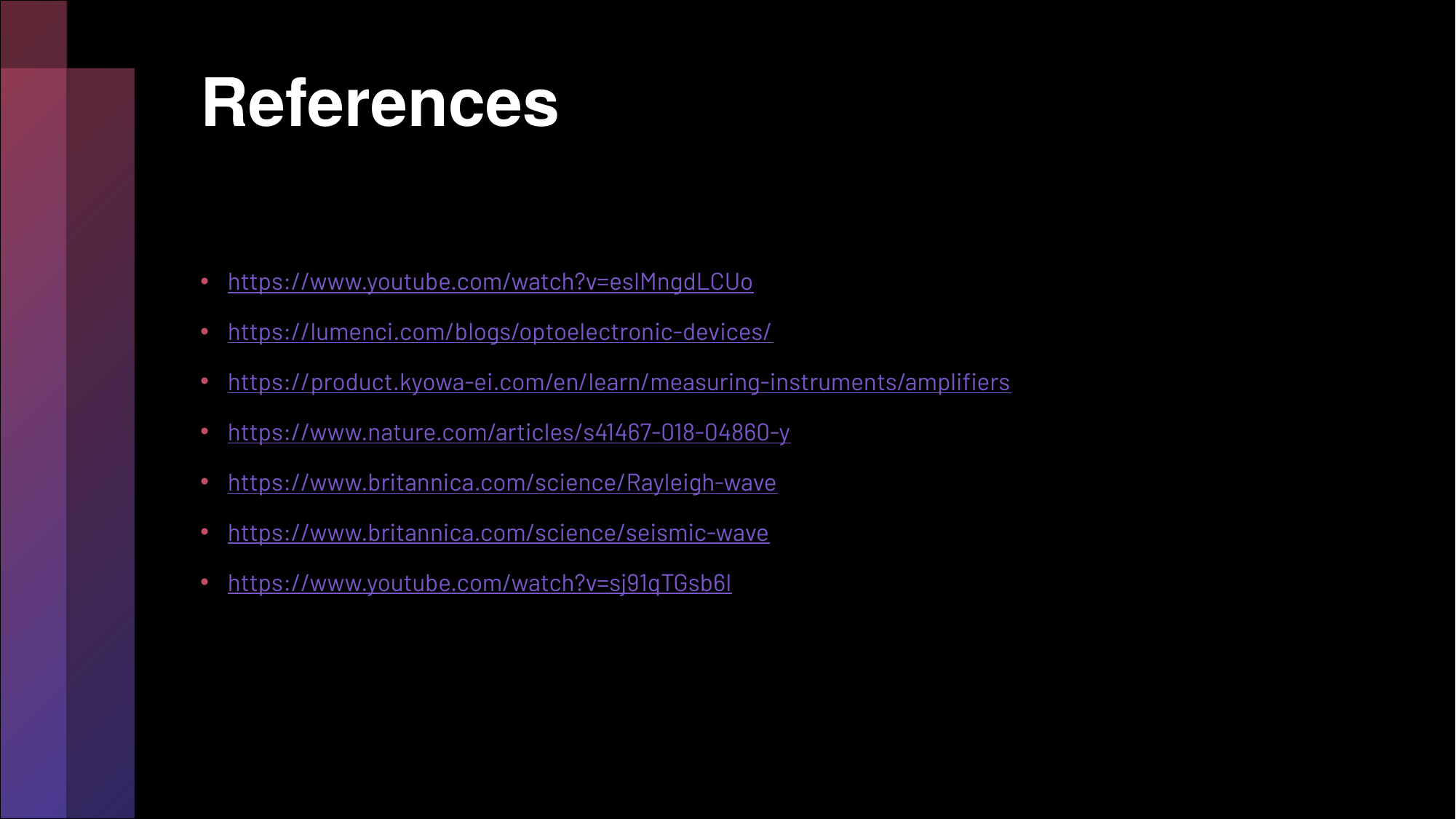

# References
https://www.youtube.com/watch?v=esIMngdLCUo
https://lumenci.com/blogs/optoelectronic-devices/
https://product.kyowa-ei.com/en/learn/measuring-instruments/amplifiers
https://www.nature.com/articles/s41467-018-04860-y
https://www.britannica.com/science/Rayleigh-wave
https://www.britannica.com/science/seismic-wave
https://www.youtube.com/watch?v=sj91qTGsb6I